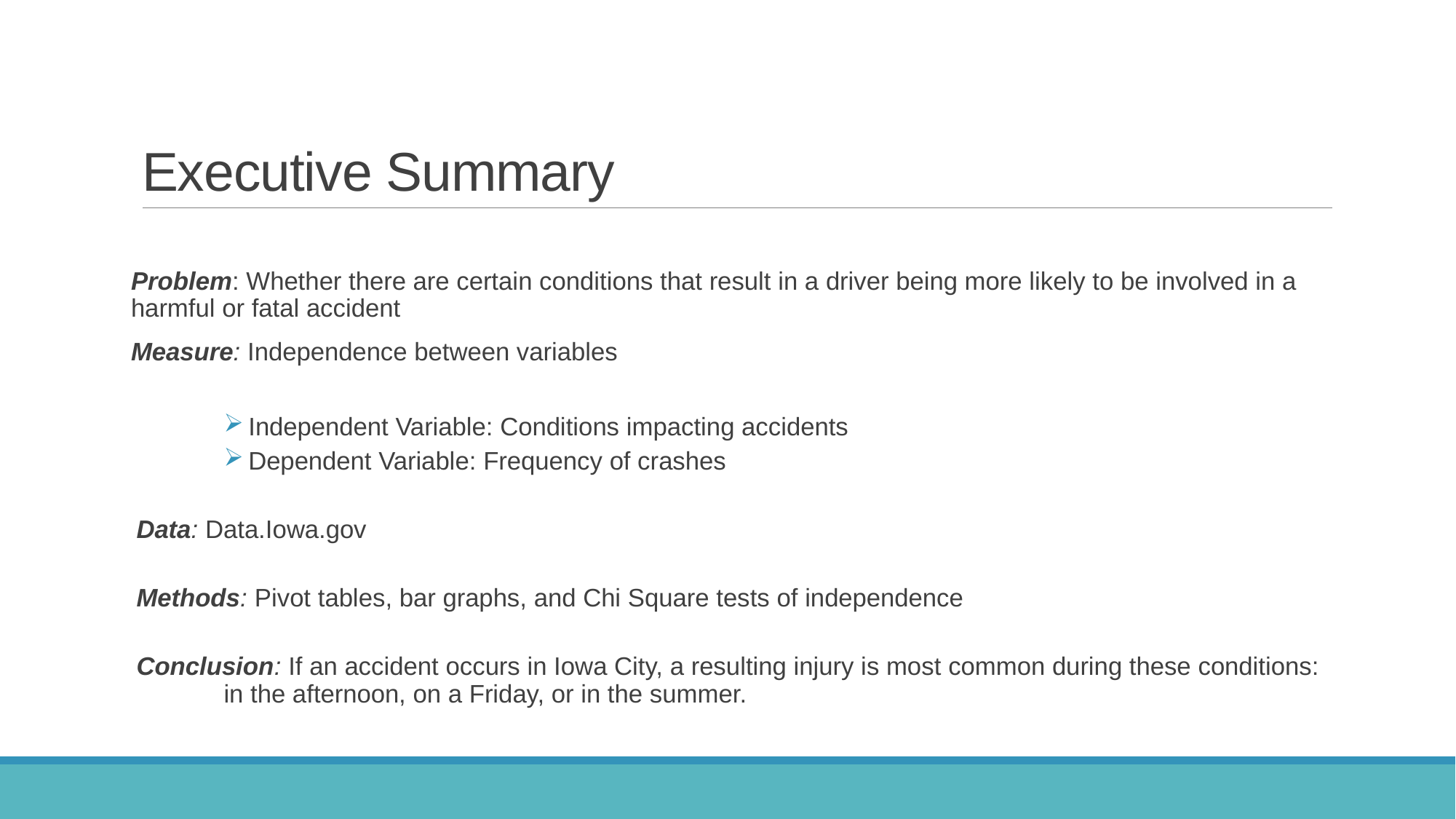

# Executive Summary

Problem: Whether there are certain conditions that result in a driver being more likely to be involved in a harmful or fatal accident
Measure: Independence between variables

Independent Variable: Conditions impacting accidents
Dependent Variable: Frequency of crashes

Data: Data.Iowa.gov

Methods: Pivot tables, bar graphs, and Chi Square tests of independence

Conclusion: If an accident occurs in Iowa City, a resulting injury is most common during these conditions: in the afternoon, on a Friday, or in the summer.